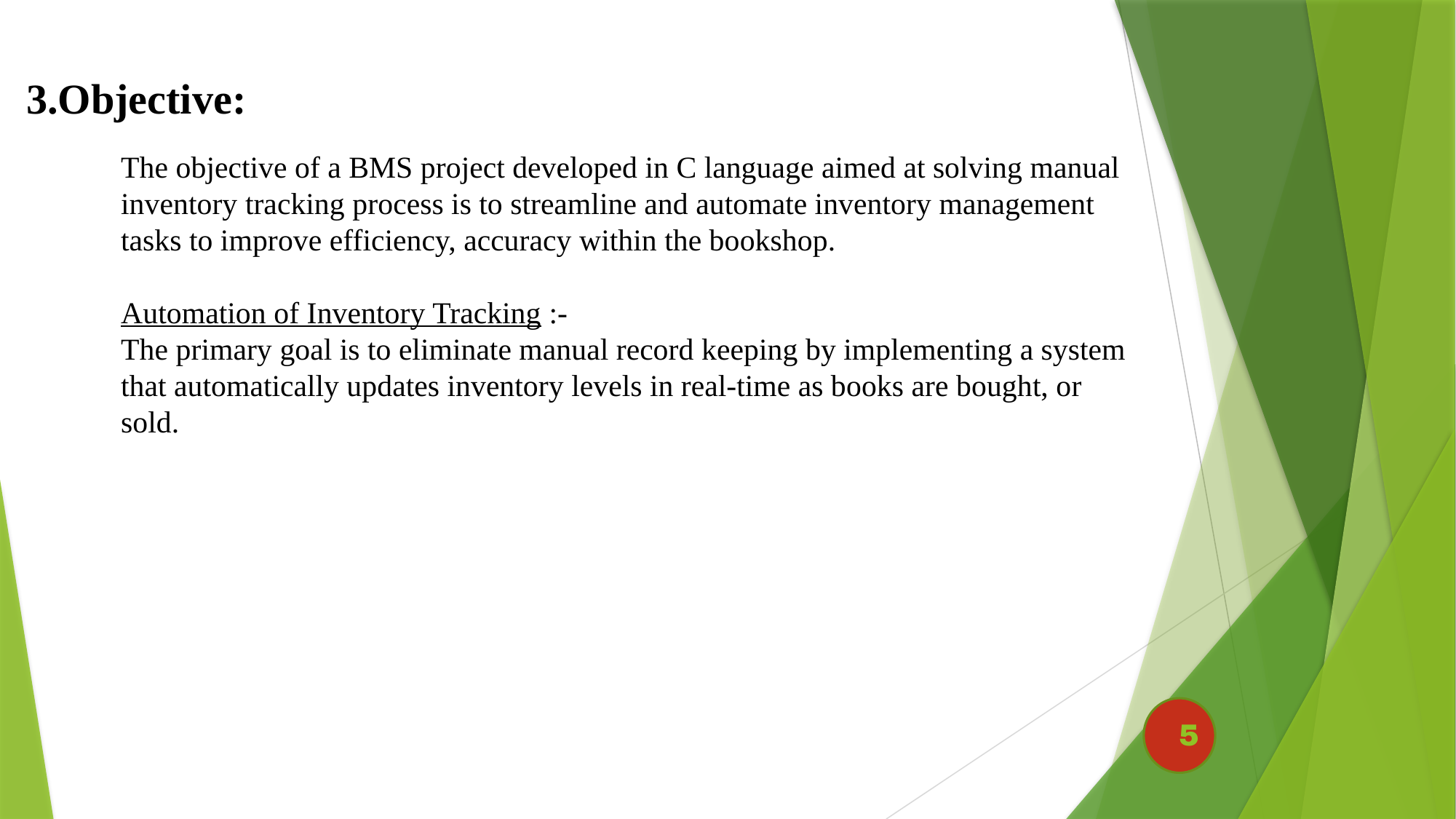

3.Objective:
The objective of a BMS project developed in C language aimed at solving manual inventory tracking process is to streamline and automate inventory management tasks to improve efficiency, accuracy within the bookshop.

Automation of Inventory Tracking :-
The primary goal is to eliminate manual record keeping by implementing a system that automatically updates inventory levels in real-time as books are bought, or sold.
5